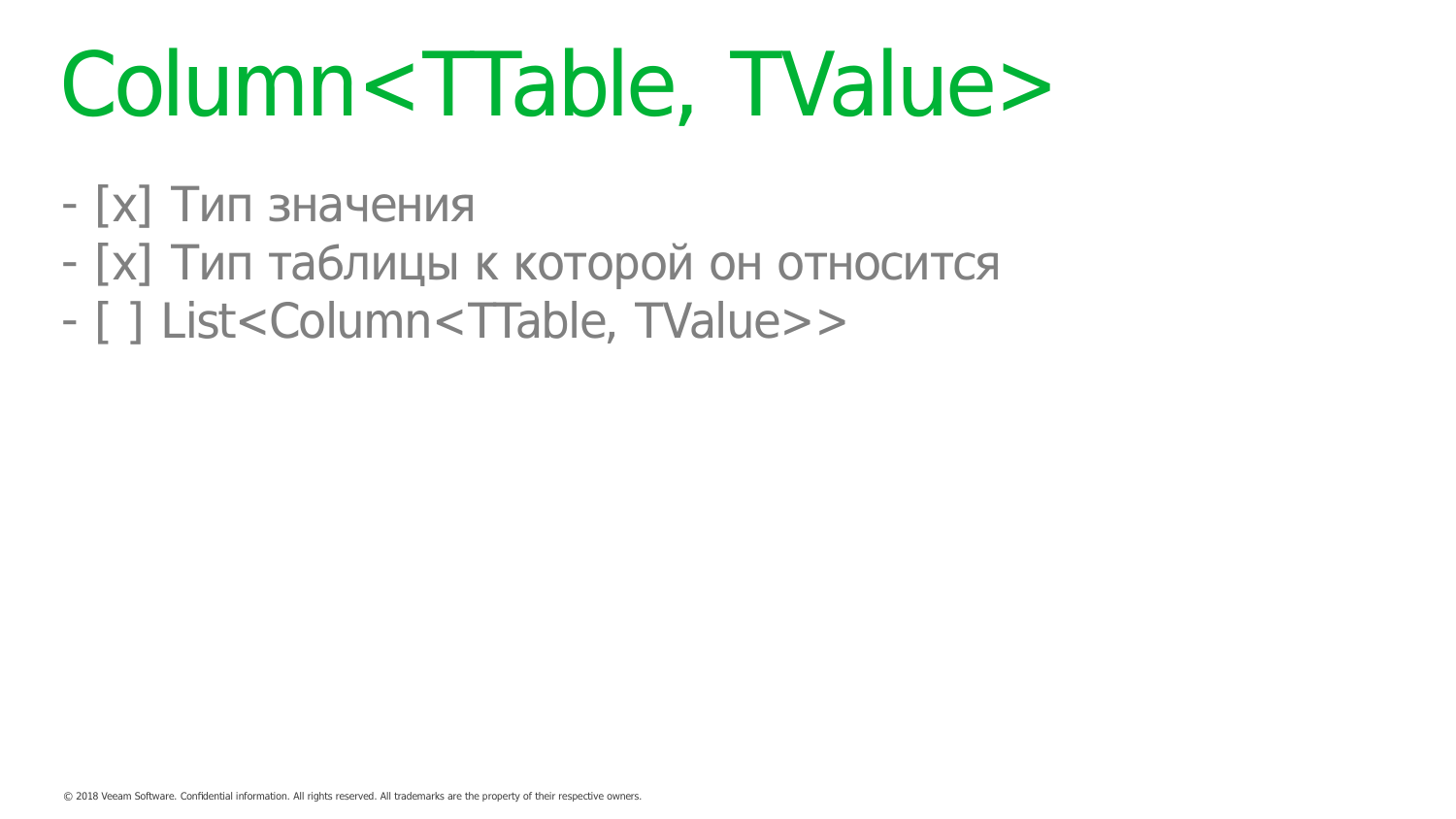

# Column<TTable, TValue>
- [x] Тип значения
- [x] Тип таблицы к которой он относится
- [ ] List<Column<TTable, TValue>>